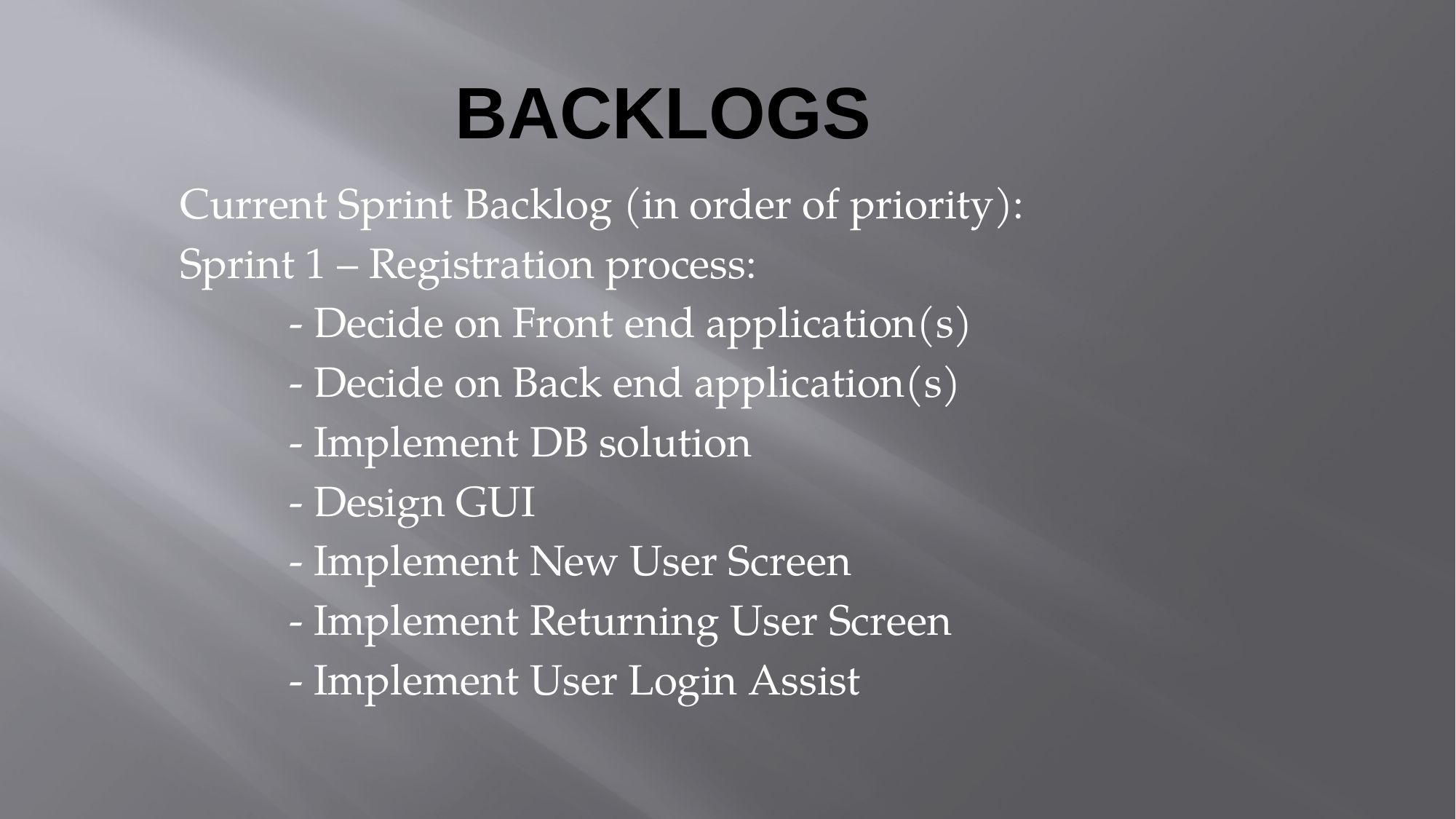

# Backlogs
Current Sprint Backlog (in order of priority):
Sprint 1 – Registration process:
	- Decide on Front end application(s)
	- Decide on Back end application(s)
	- Implement DB solution
	- Design GUI
	- Implement New User Screen
	- Implement Returning User Screen
	- Implement User Login Assist